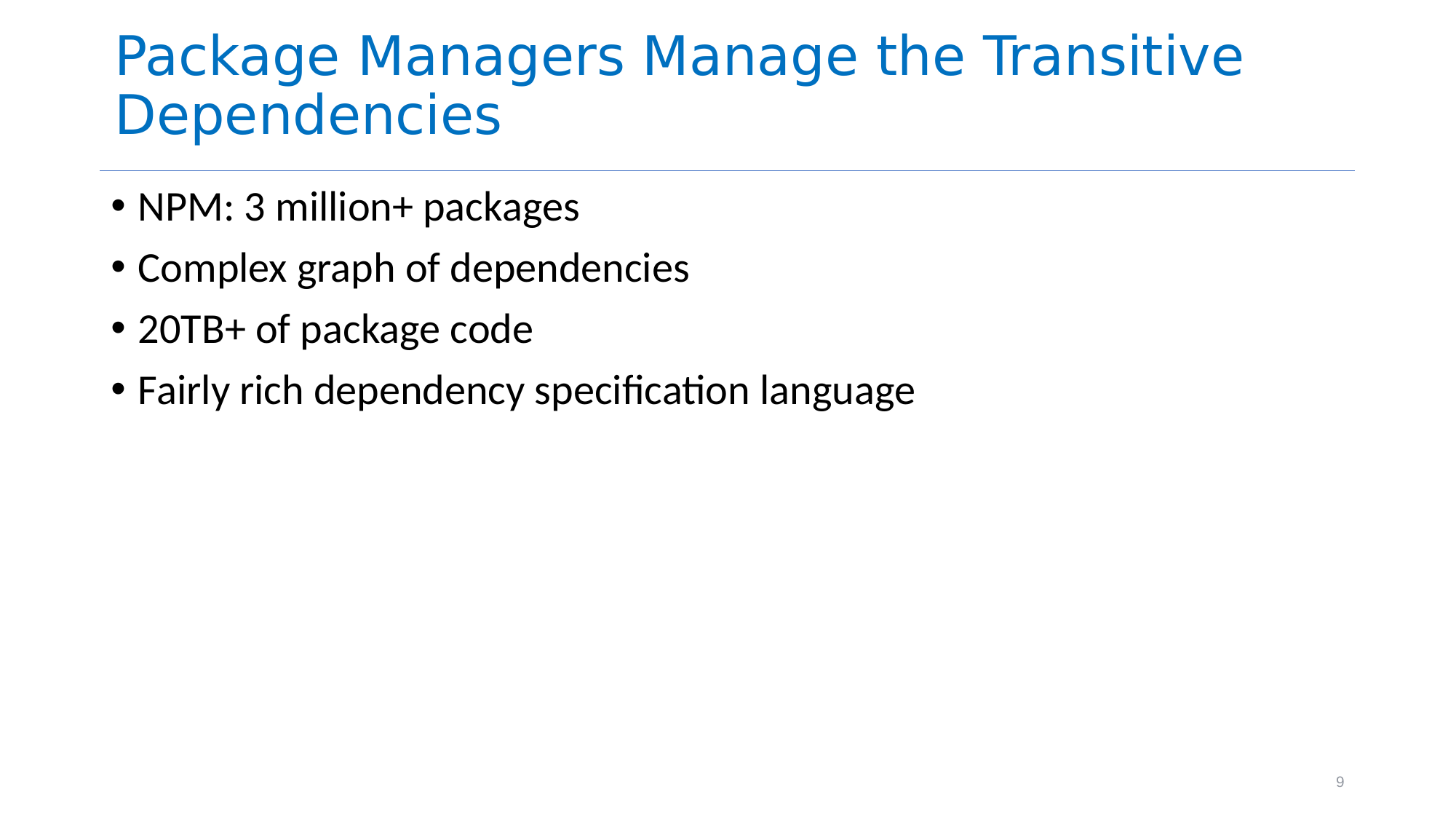

# Package Managers Manage the Transitive Dependencies
NPM: 3 million+ packages
Complex graph of dependencies
20TB+ of package code
Fairly rich dependency specification language

9